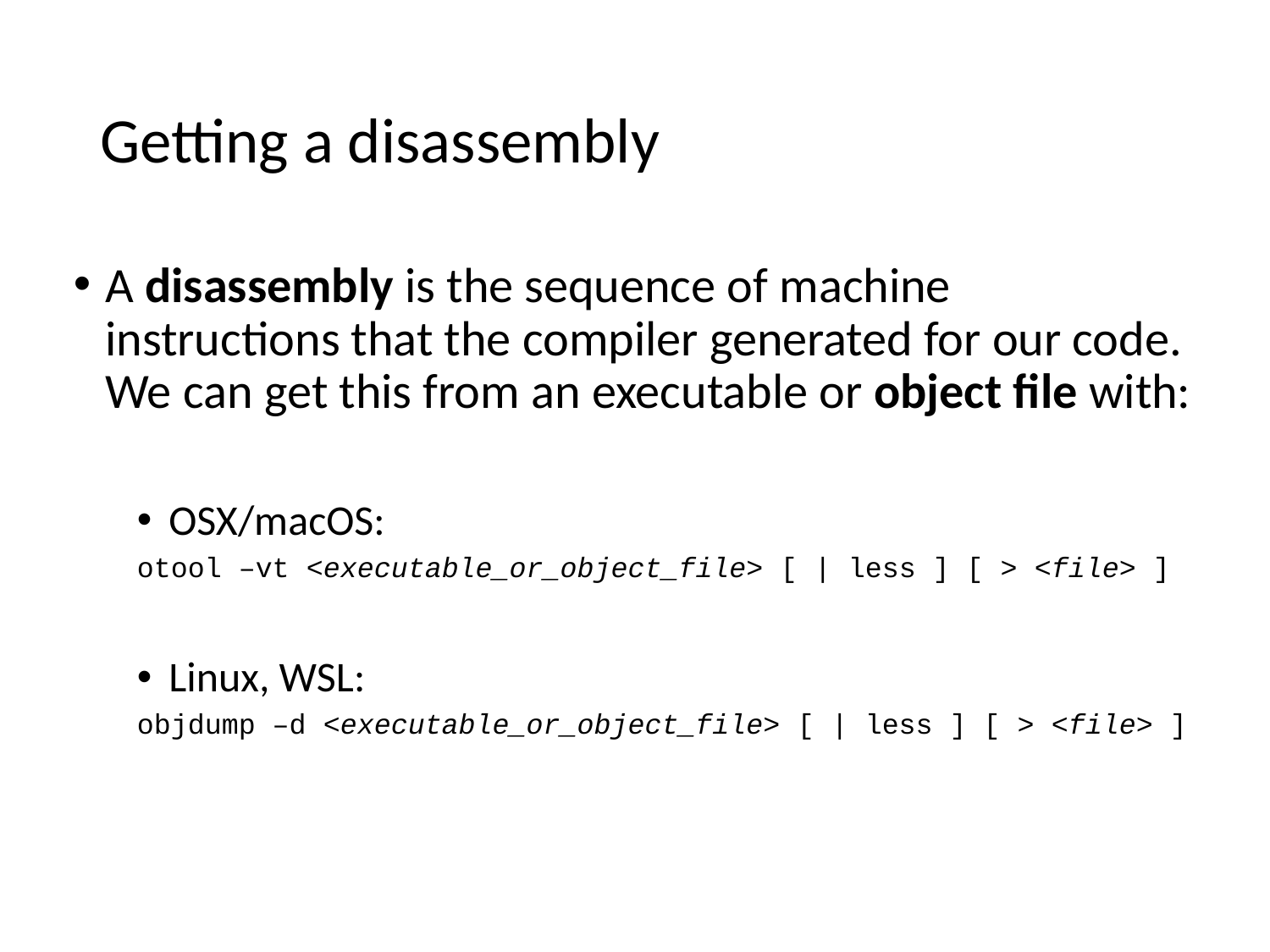

# Getting a disassembly
A disassembly is the sequence of machine instructions that the compiler generated for our code. We can get this from an executable or object file with:

OSX/macOS:
otool –vt <executable_or_object_file> [ | less ] [ > <file> ]

Linux, WSL:
objdump –d <executable_or_object_file> [ | less ] [ > <file> ]